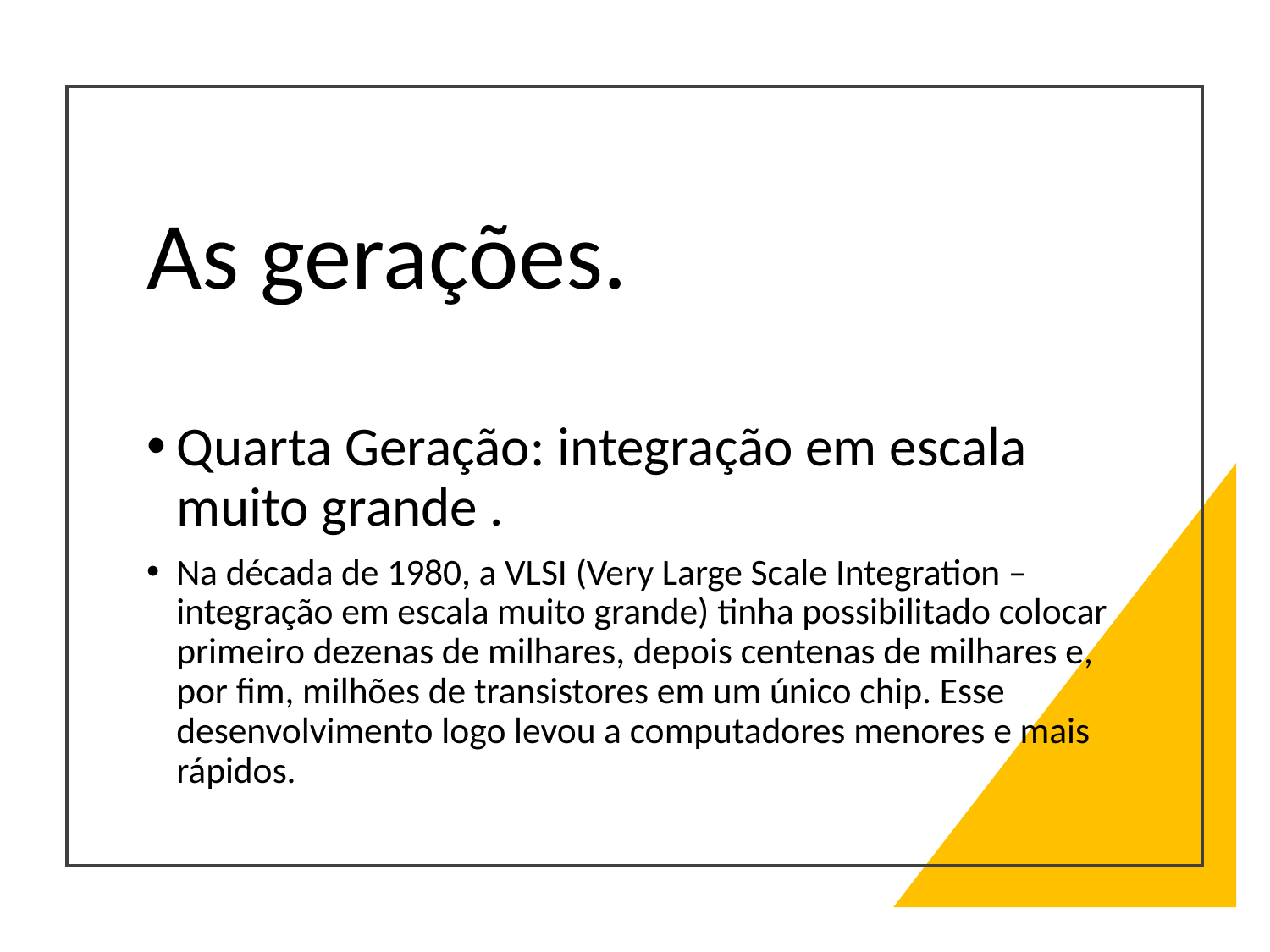

# As gerações.
Quarta Geração: integração em escala muito grande .
Na década de 1980, a VLSI (Very Large Scale Integration – integração em escala muito grande) tinha possibilitado colocar primeiro dezenas de milhares, depois centenas de milhares e, por fim, milhões de transistores em um único chip. Esse desenvolvimento logo levou a computadores menores e mais rápidos.